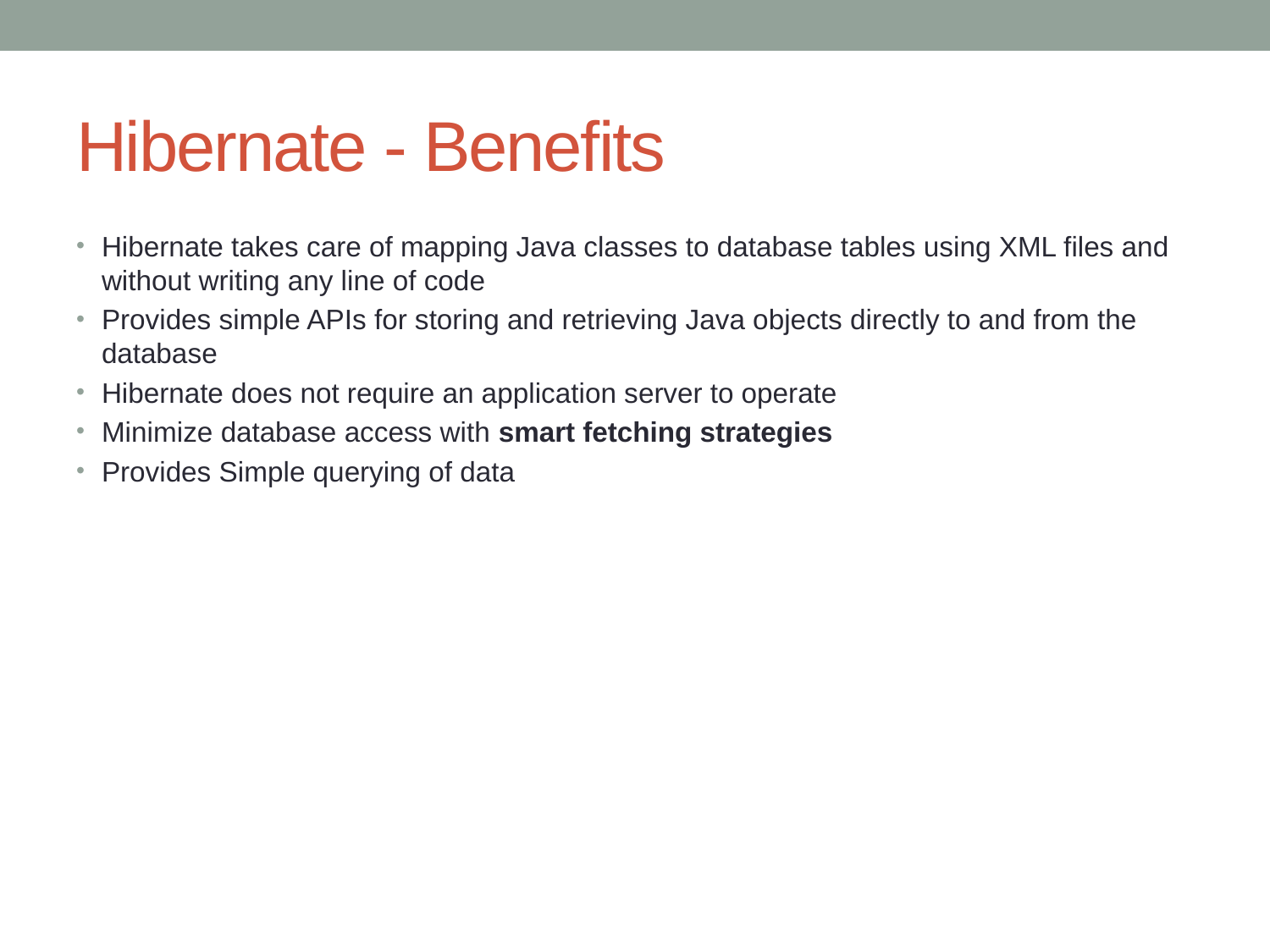

# Hibernate - Benefits
Hibernate takes care of mapping Java classes to database tables using XML files and without writing any line of code
Provides simple APIs for storing and retrieving Java objects directly to and from the database
Hibernate does not require an application server to operate
Minimize database access with smart fetching strategies
Provides Simple querying of data